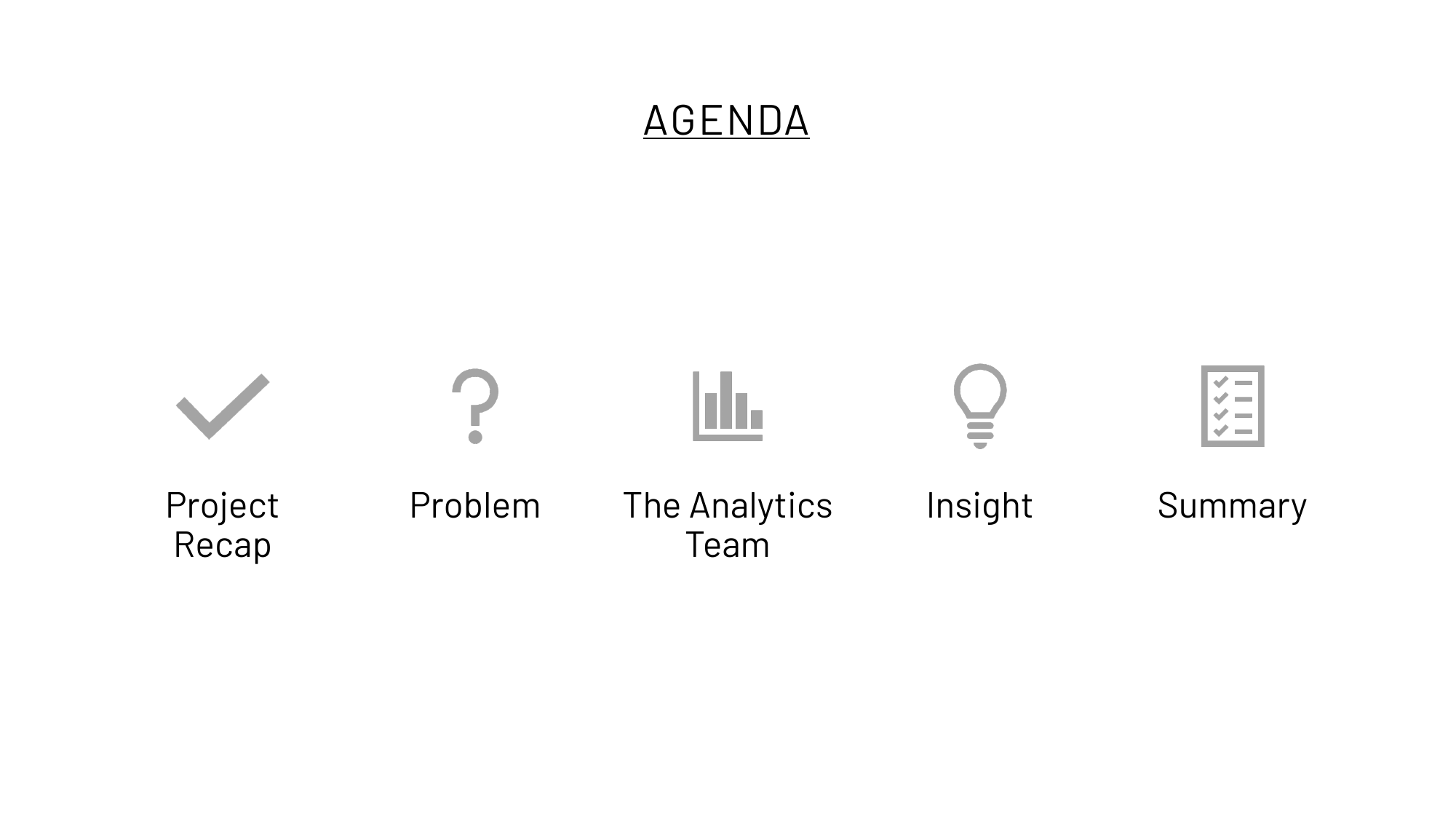

# Agenda
Project Recap
Problem
The Analytics Team
Insight
Summary